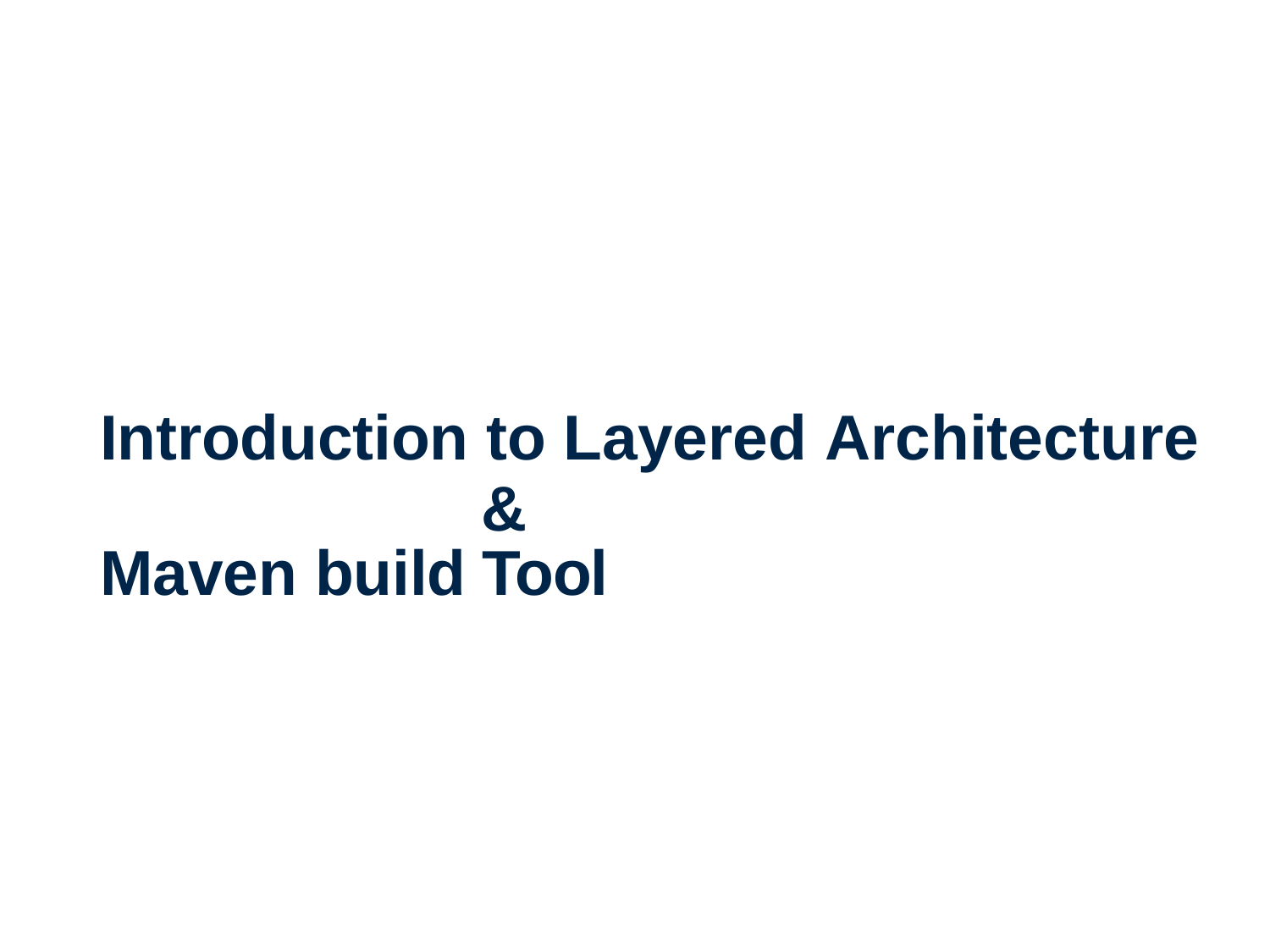

# Introduction to Layered Architecture
&  Maven build Tool